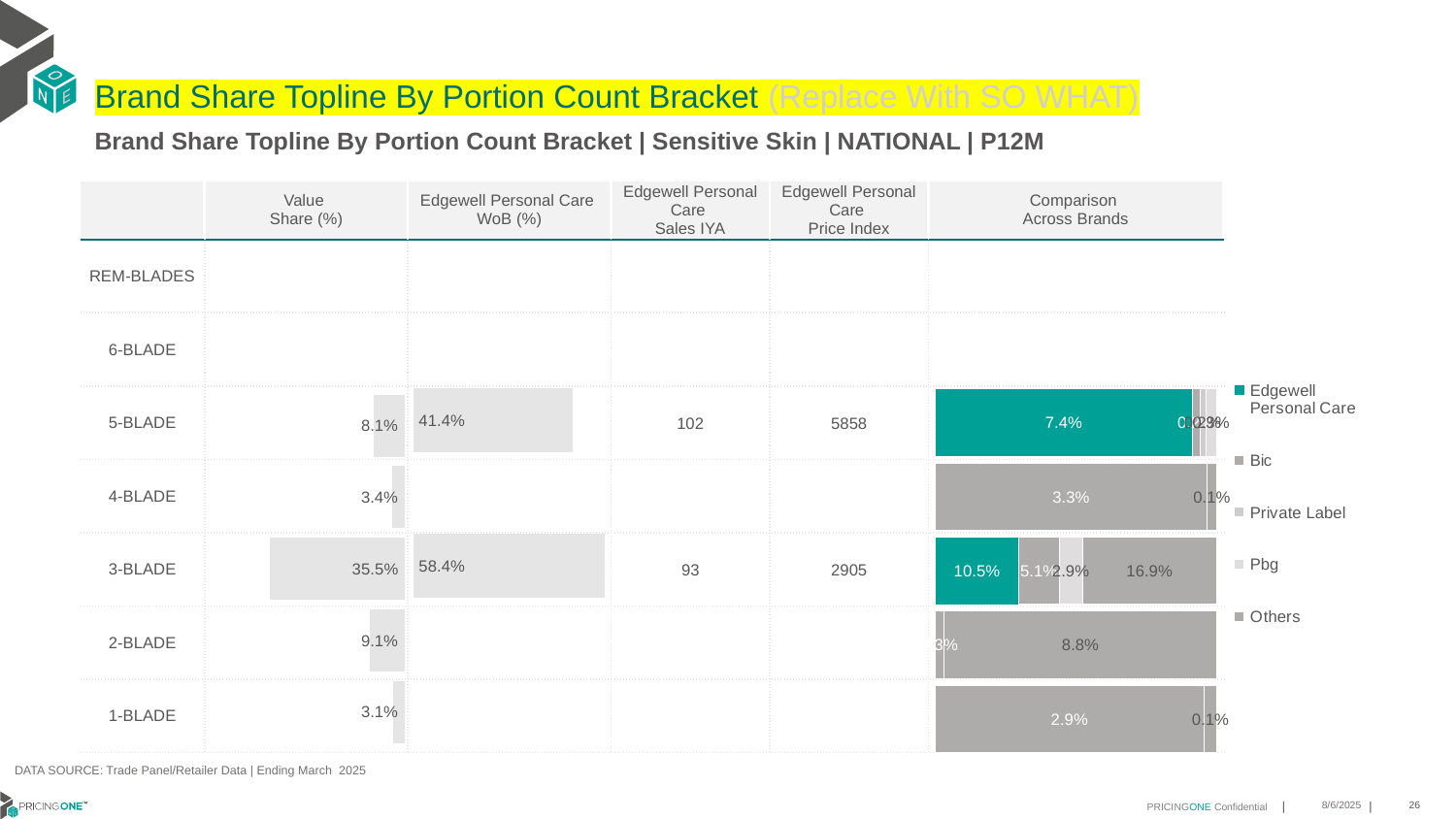

# Brand Share Topline By Portion Count Bracket (Replace With SO WHAT)
Brand Share Topline By Portion Count Bracket | Sensitive Skin | NATIONAL | P12M
|  | Value Share (%) | Edgewell Personal Care WoB (%) | Edgewell Personal Care Sales IYA | Edgewell Personal Care Price Index | Comparison Across Brands |
| --- | --- | --- | --- | --- | --- |
| REM-BLADES |  |  |  |  |  |
| 6-BLADE |  |  |  |  |  |
| 5-BLADE |  |  | 102 | 5858 |  |
| 4-BLADE |  |  |  |  |  |
| 3-BLADE |  |  | 93 | 2905 |  |
| 2-BLADE |  |  |  |  |  |
| 1-BLADE |  |  |  |  |  |

### Chart

| Category | Edgewell Personal Care | Bic | Private Label | Pbg | Others |
|---|---|---|---|---|---|
| REM-BLADES | None | None | None | None | None |
| 6-BLADE | None | None | None | None | None |
| 5-BLADE | 0.07441791667452355 | 0.002093820172496255 | 0.001579701076972257 | 0.0033187405549057318 | None |
| 4-BLADE | None | 0.03268121466611324 | None | None | 0.0011565204049701614 |
| 3-BLADE | 0.1048693650853233 | 0.05099413743610844 | None | 0.0289124646531583 | 0.16915725622030273 |
| 2-BLADE | None | 0.0028717962248214005 | None | None | 0.08837309813425304 |
| 1-BLADE | None | 0.029303145737683403 | None | None | 0.0014016551153931095 |

### Chart

| Category | Value Share |
|---|---|
|  | None |

### Chart

| Category | Brand WoB % |
|---|---|
|  | None |
DATA SOURCE: Trade Panel/Retailer Data | Ending March  2025

8/6/2025
26